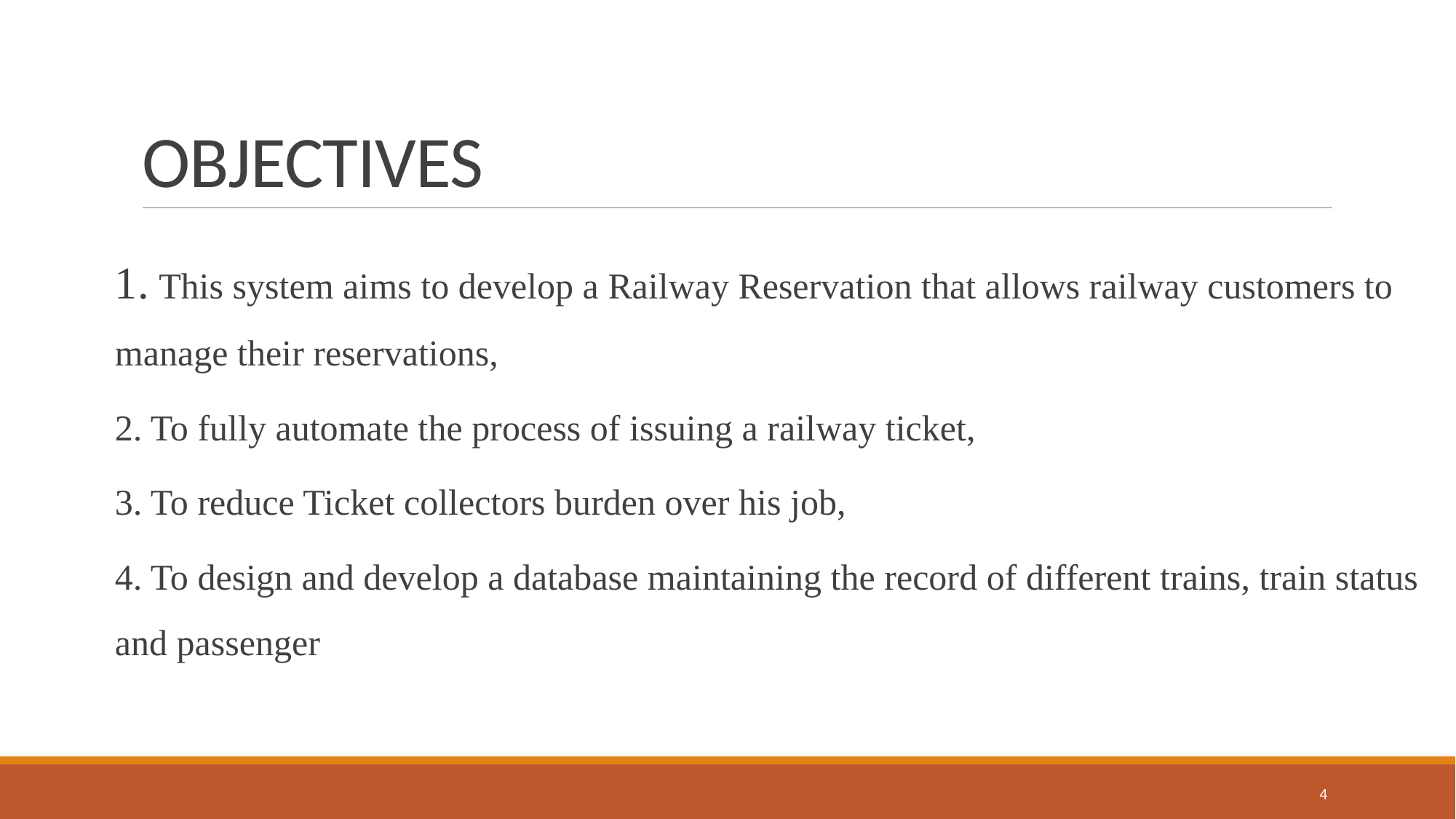

# OBJECTIVES
1. This system aims to develop a Railway Reservation that allows railway customers to manage their reservations,
2. To fully automate the process of issuing a railway ticket,
3. To reduce Ticket collectors burden over his job,
4. To design and develop a database maintaining the record of different trains, train status and passenger

4